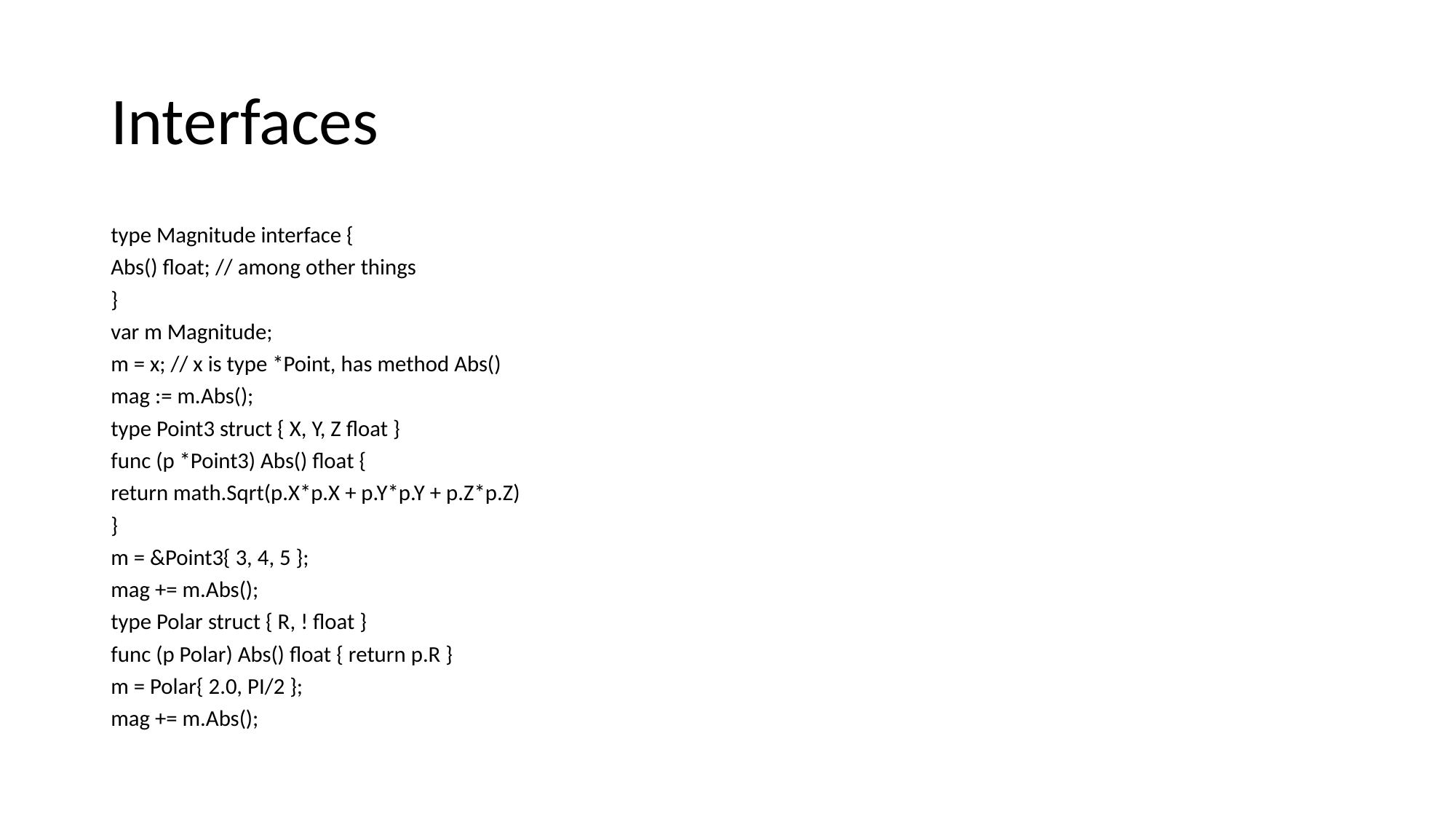

# Interfaces
type Magnitude interface {
Abs() float; // among other things
}
var m Magnitude;
m = x; // x is type *Point, has method Abs()
mag := m.Abs();
type Point3 struct { X, Y, Z float }
func (p *Point3) Abs() float {
return math.Sqrt(p.X*p.X + p.Y*p.Y + p.Z*p.Z)
}
m = &Point3{ 3, 4, 5 };
mag += m.Abs();
type Polar struct { R, ! float }
func (p Polar) Abs() float { return p.R }
m = Polar{ 2.0, PI/2 };
mag += m.Abs();